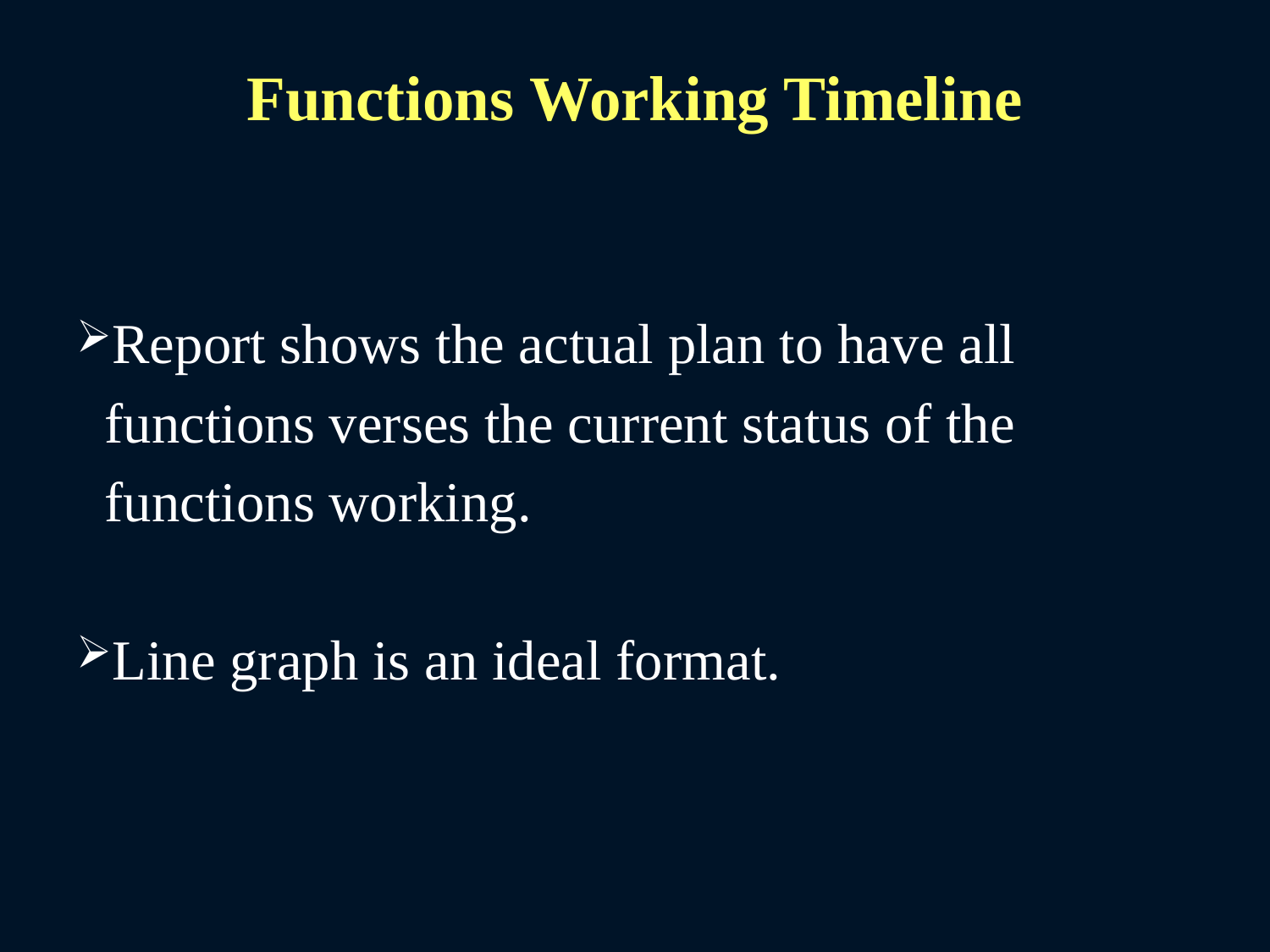

# Functions Working Timeline

Report shows the actual plan to have all
  functions verses the current status of the
  functions working.

Line graph is an ideal format.